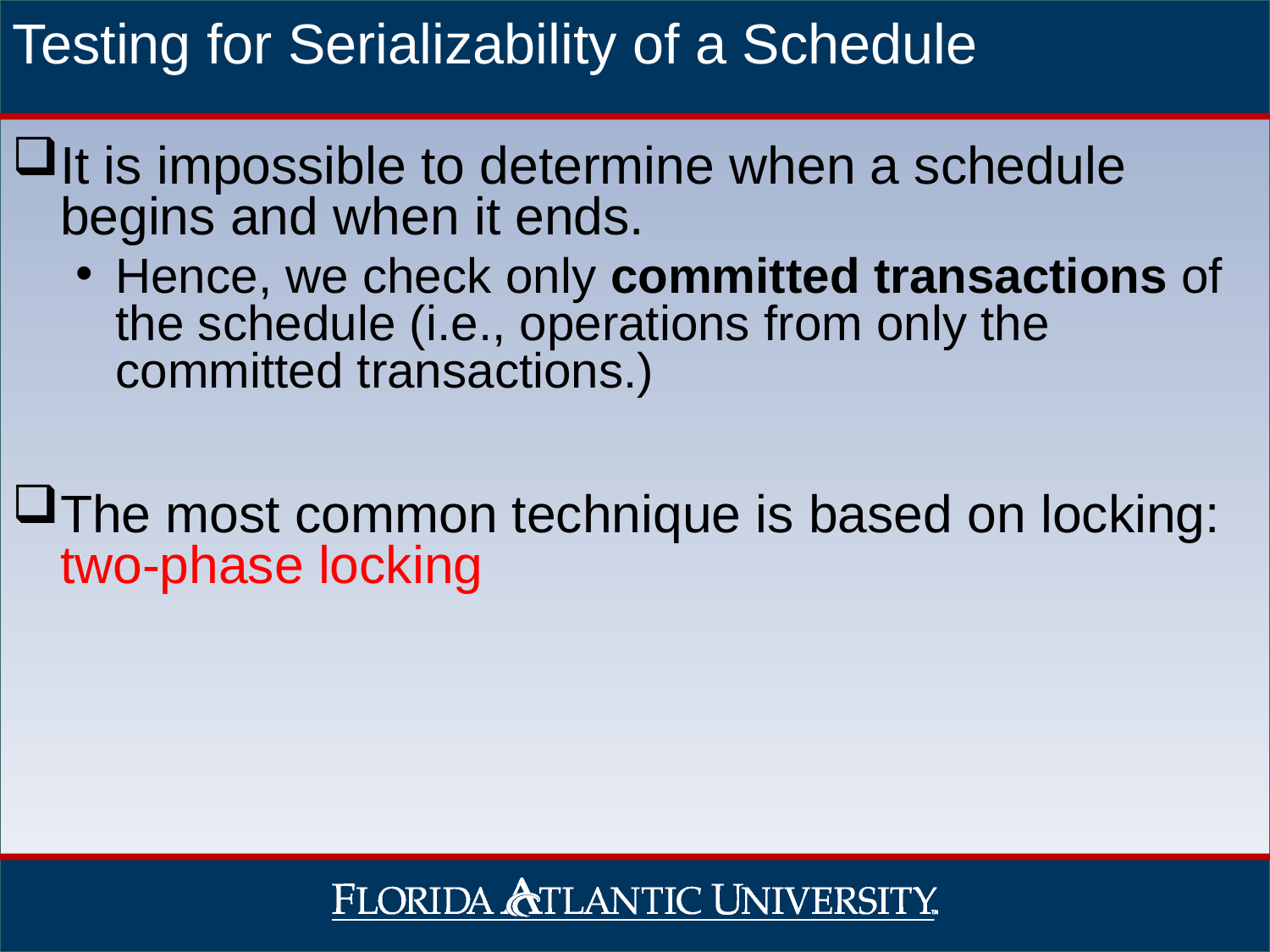

# Testing for Serializability of a Schedule
It is impossible to determine when a schedule begins and when it ends.
Hence, we check only committed transactions of the schedule (i.e., operations from only the committed transactions.)

The most common technique is based on locking: two-phase locking